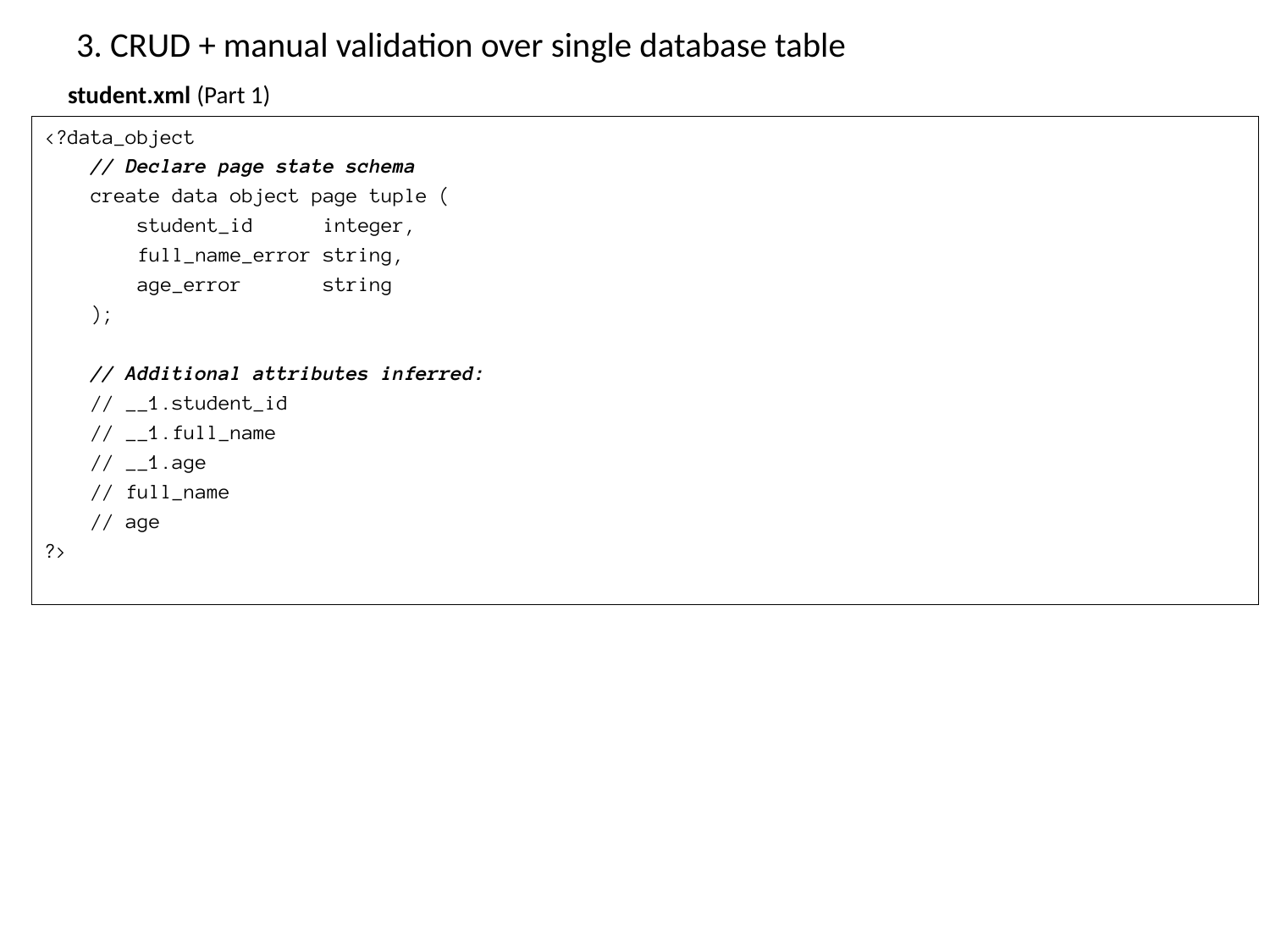

# 3. CRUD + manual validation over single database table
student.xml (Part 1)
<?data_object
    // Declare page state schema
    create data object page tuple (
        student_id      integer,
        full_name_error string,
        age_error       string
    );

    // Additional attributes inferred:
    // __1.student_id
    // __1.full_name
    // __1.age
    // full_name
    // age
?>